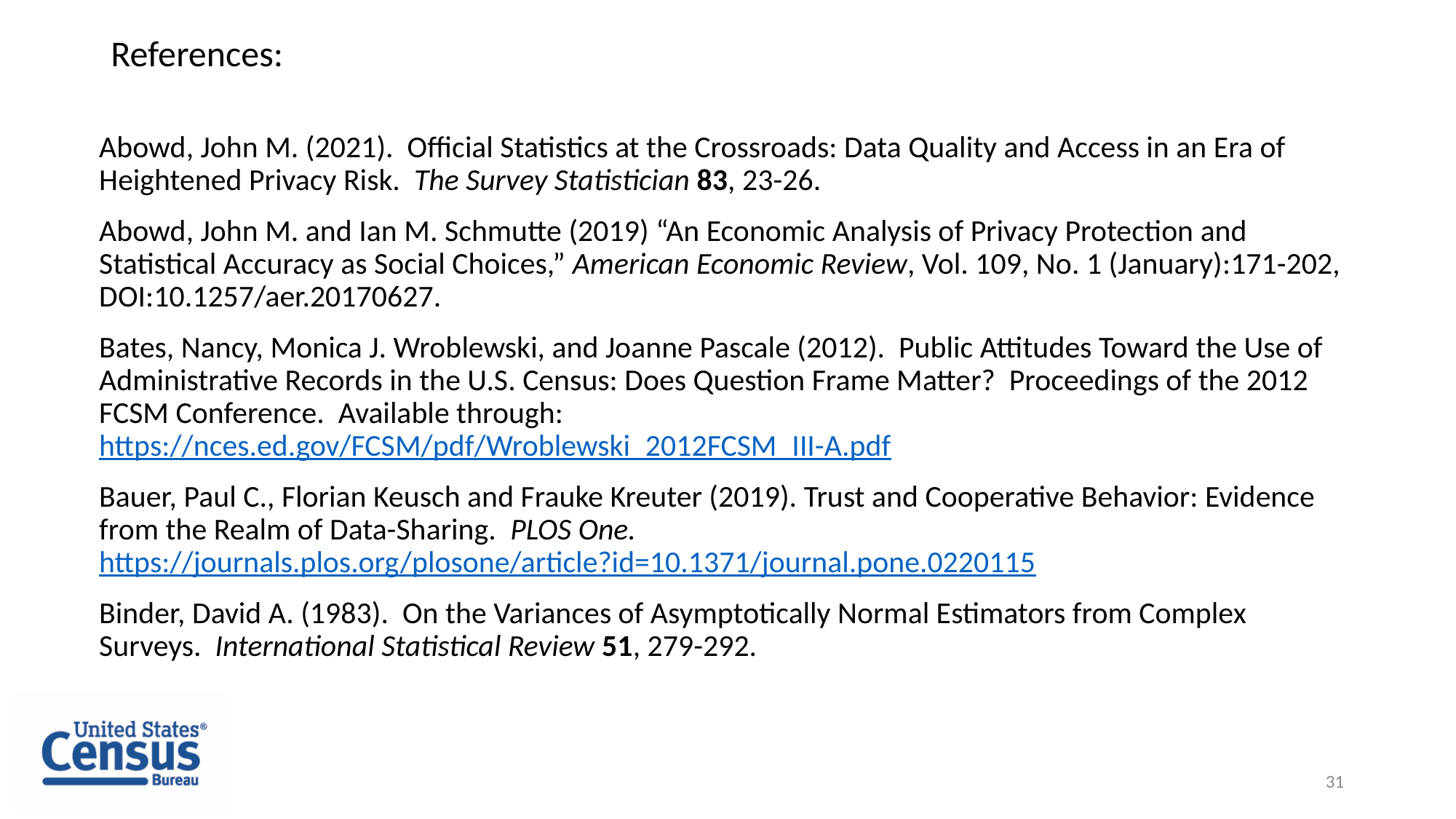

# References:
Abowd, John M. (2021).  Official Statistics at the Crossroads: Data Quality and Access in an Era of Heightened Privacy Risk.  The Survey Statistician 83, 23-26.
Abowd, John M. and Ian M. Schmutte (2019) “An Economic Analysis of Privacy Protection and Statistical Accuracy as Social Choices,” American Economic Review, Vol. 109, No. 1 (January):171-202, DOI:10.1257/aer.20170627.
Bates, Nancy, Monica J. Wroblewski, and Joanne Pascale (2012).  Public Attitudes Toward the Use of Administrative Records in the U.S. Census: Does Question Frame Matter?  Proceedings of the 2012 FCSM Conference.  Available through: https://nces.ed.gov/FCSM/pdf/Wroblewski_2012FCSM_III-A.pdf
Bauer, Paul C., Florian Keusch and Frauke Kreuter (2019). Trust and Cooperative Behavior: Evidence from the Realm of Data-Sharing.  PLOS One.  https://journals.plos.org/plosone/article?id=10.1371/journal.pone.0220115
Binder, David A. (1983).  On the Variances of Asymptotically Normal Estimators from Complex Surveys.  International Statistical Review 51, 279-292.

31